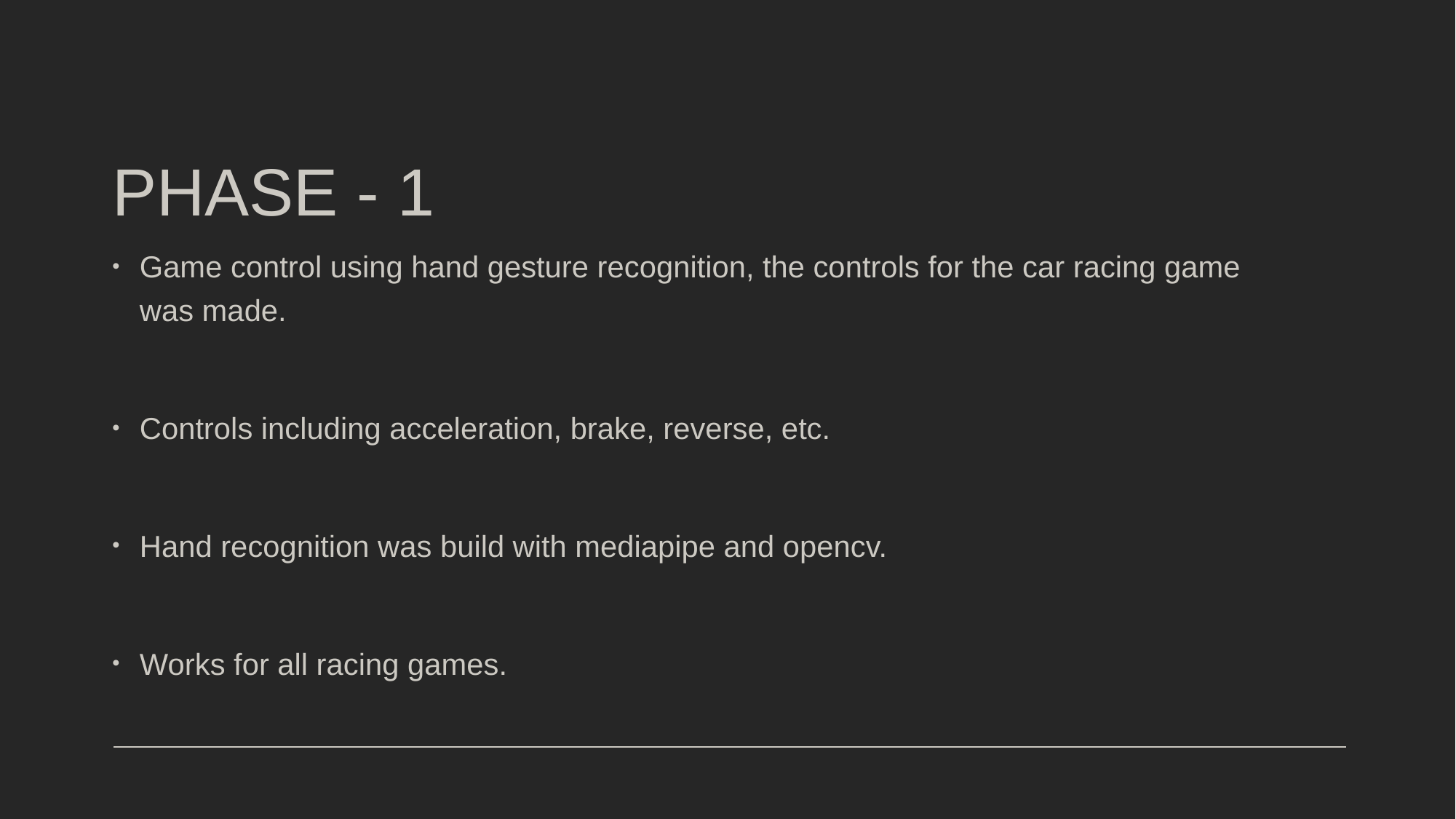

# PHASE - 1
Game control using hand gesture recognition, the controls for the car racing game was made.

Controls including acceleration, brake, reverse, etc.

Hand recognition was build with mediapipe and opencv.

Works for all racing games.